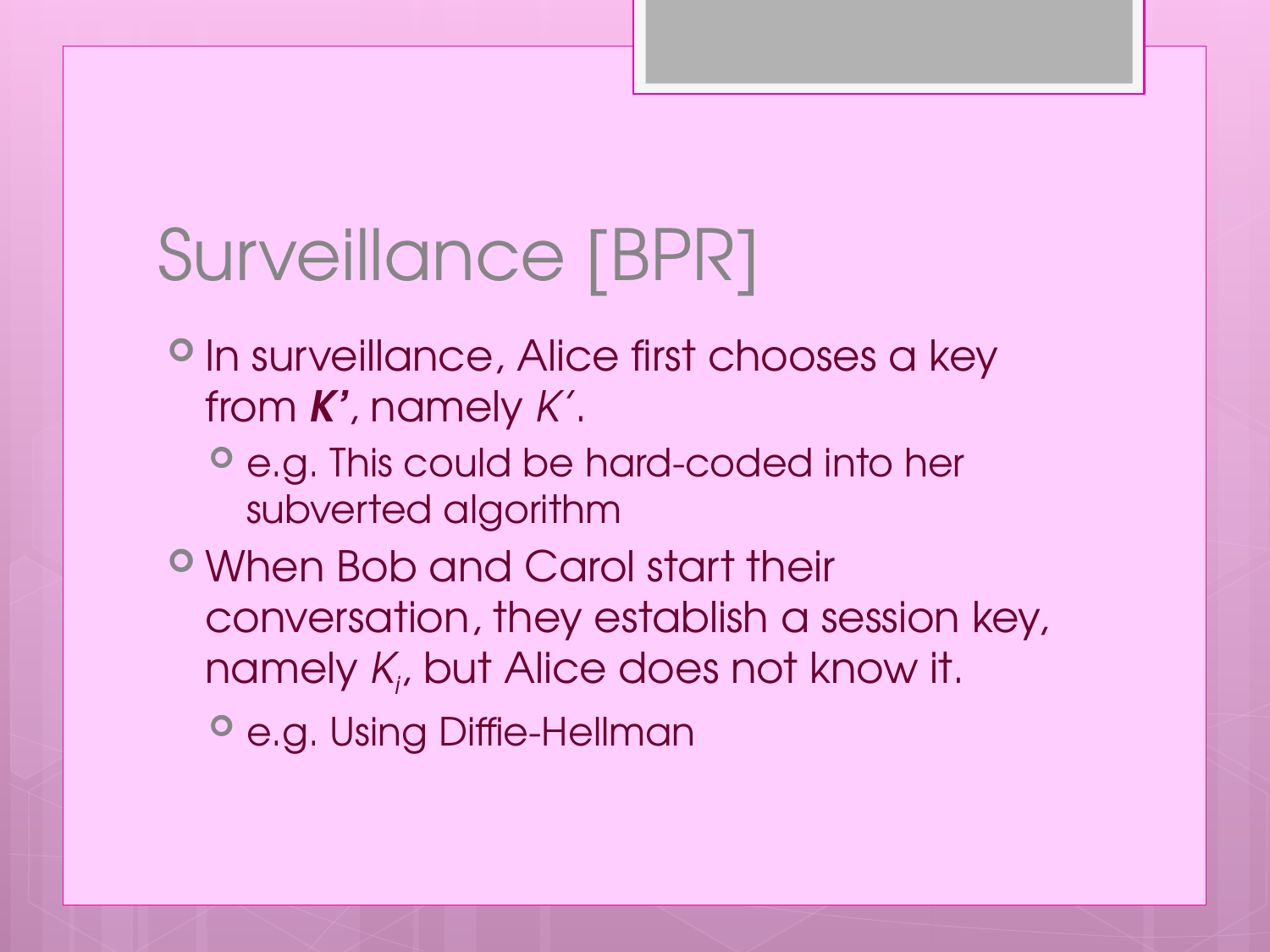

# Surveillance [BPR]
In surveillance, Alice first chooses a key from K’, namely K’.
e.g. This could be hard-coded into her subverted algorithm
When Bob and Carol start their conversation, they establish a session key, namely Ki, but Alice does not know it.
e.g. Using Diffie-Hellman